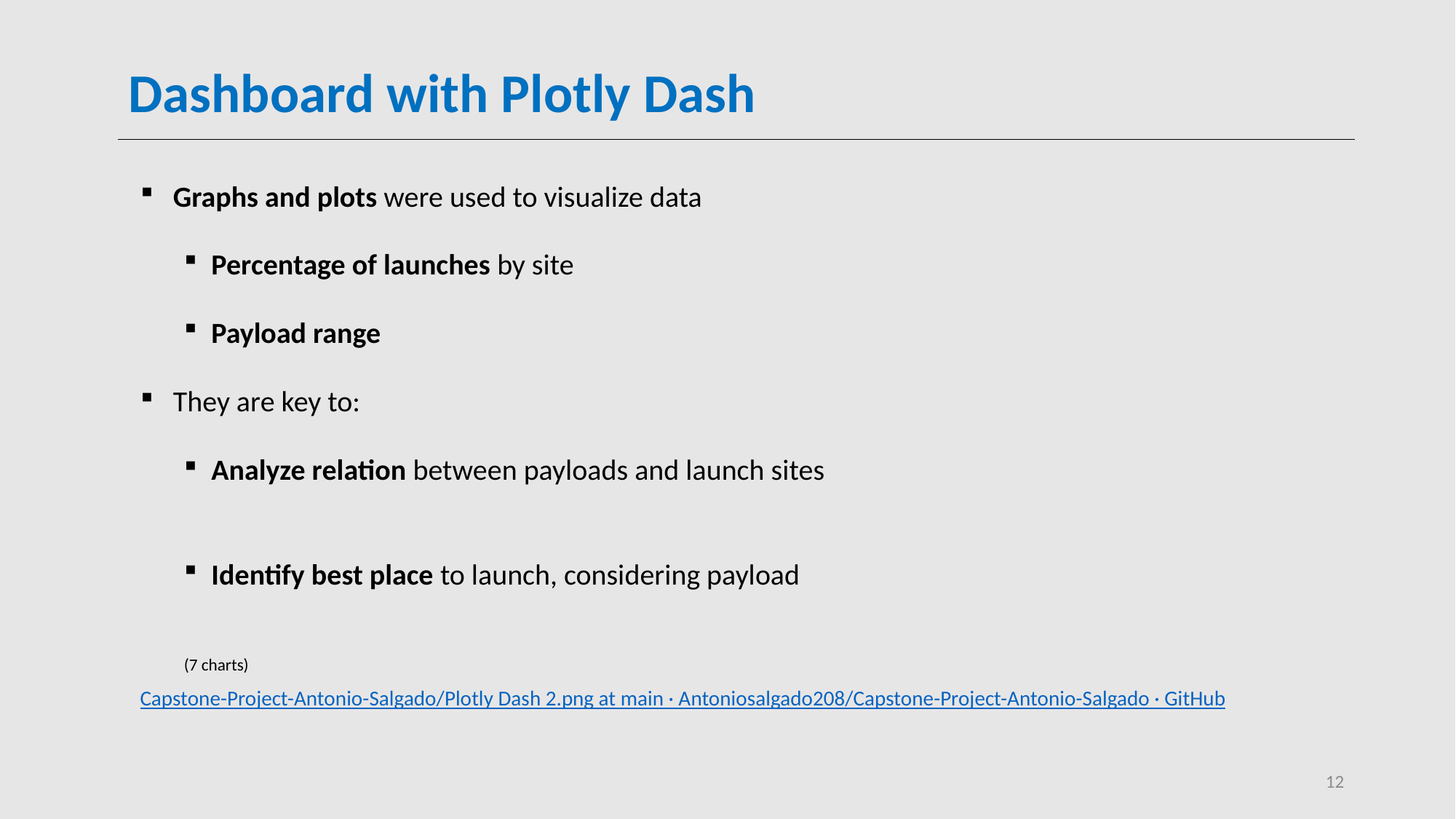

# Dashboard with Plotly Dash
Graphs and plots were used to visualize data

Percentage of launches by site

Payload range

They are key to:

Analyze relation between payloads and launch sites

Identify best place to launch, considering payload

(7 charts)

Capstone-Project-Antonio-Salgado/Plotly Dash 2.png at main · Antoniosalgado208/Capstone-Project-Antonio-Salgado · GitHub
12